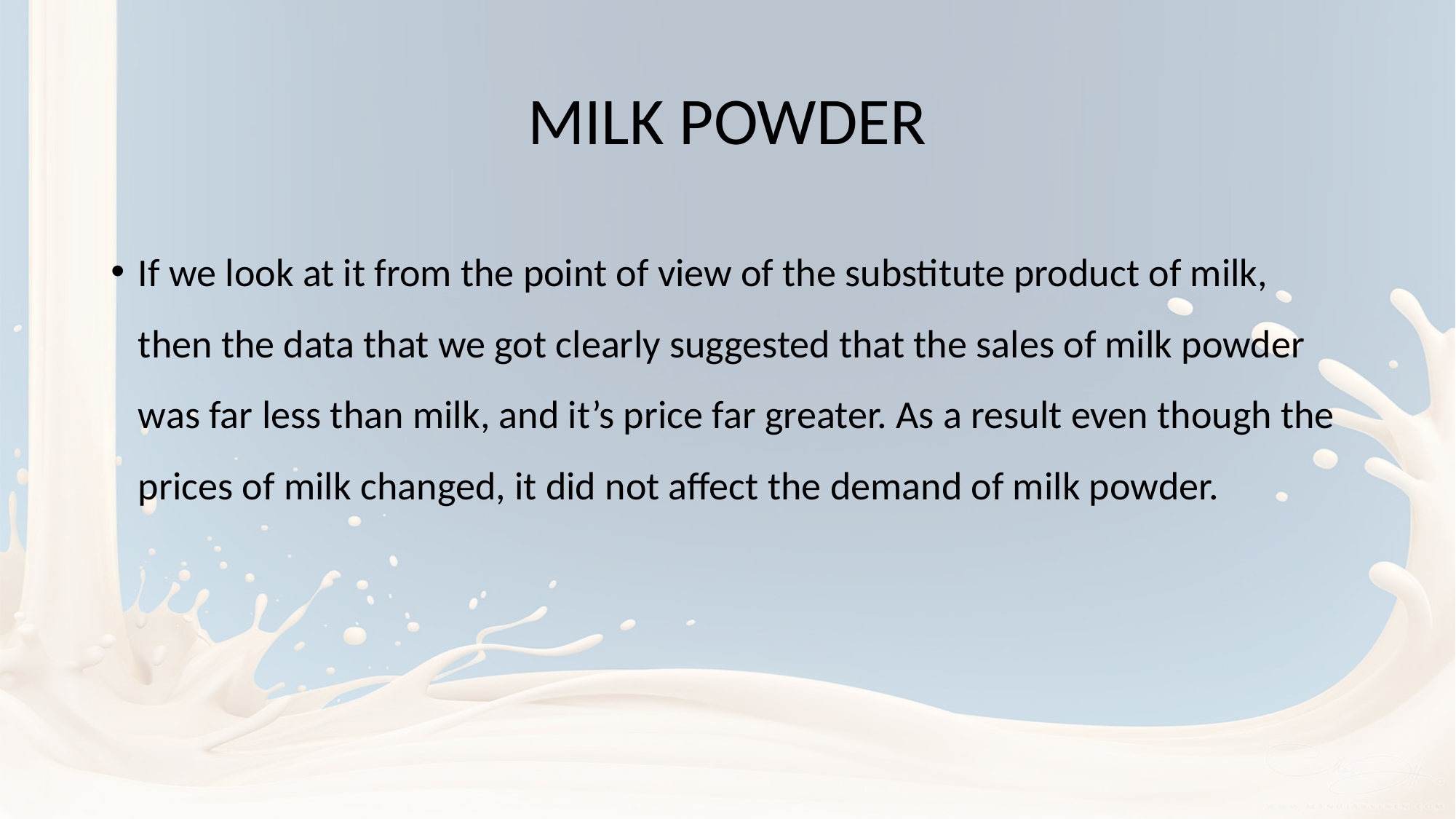

# MILK POWDER
If we look at it from the point of view of the substitute product of milk, then the data that we got clearly suggested that the sales of milk powder was far less than milk, and it’s price far greater. As a result even though the prices of milk changed, it did not affect the demand of milk powder.